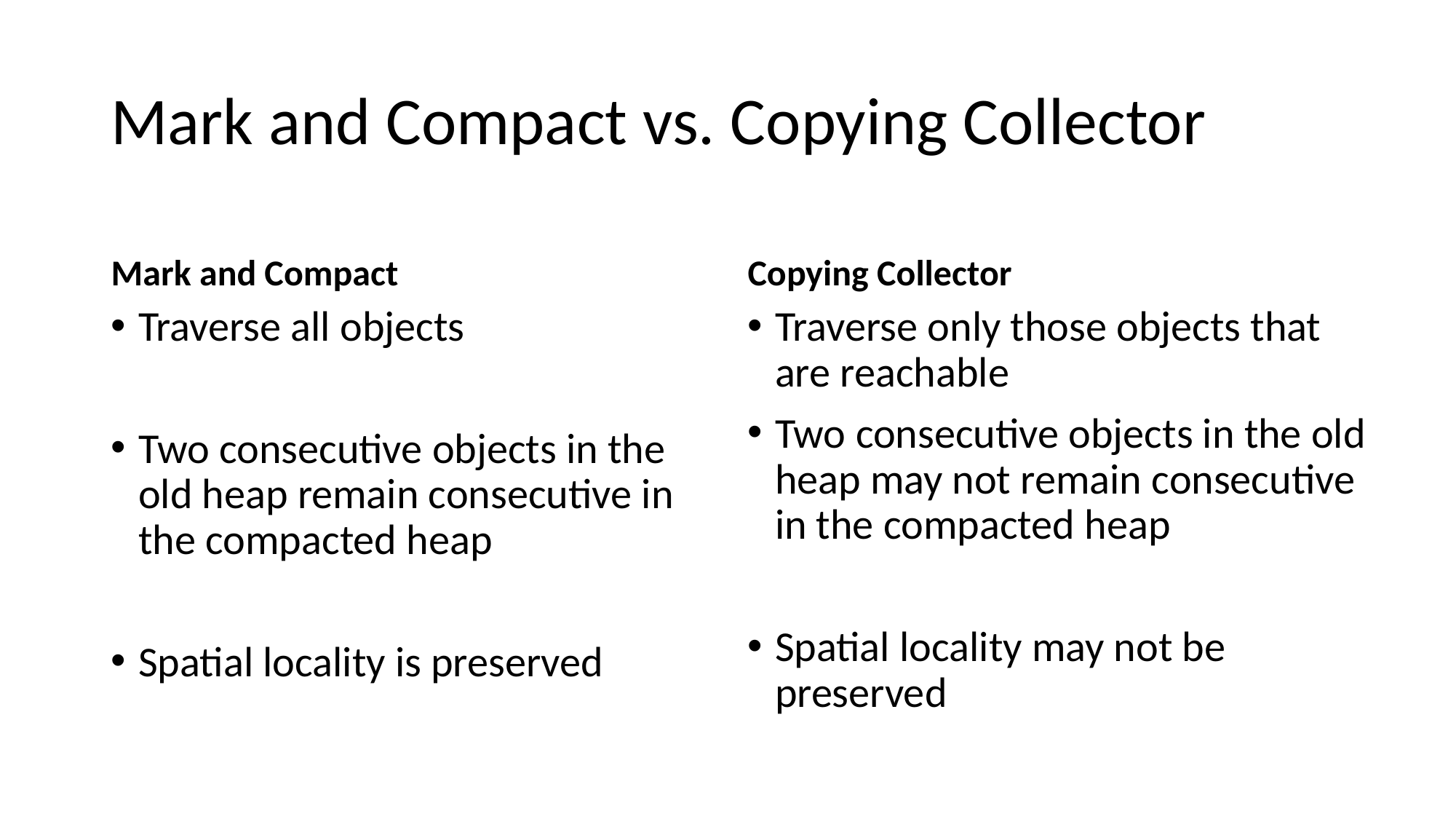

# Mark and Compact vs. Copying Collector
Mark and Compact
Copying Collector
Traverse all objects

Two consecutive objects in the old heap remain consecutive in the compacted heap

Spatial locality is preserved
Traverse only those objects that are reachable
Two consecutive objects in the old heap may not remain consecutive in the compacted heap

Spatial locality may not be preserved